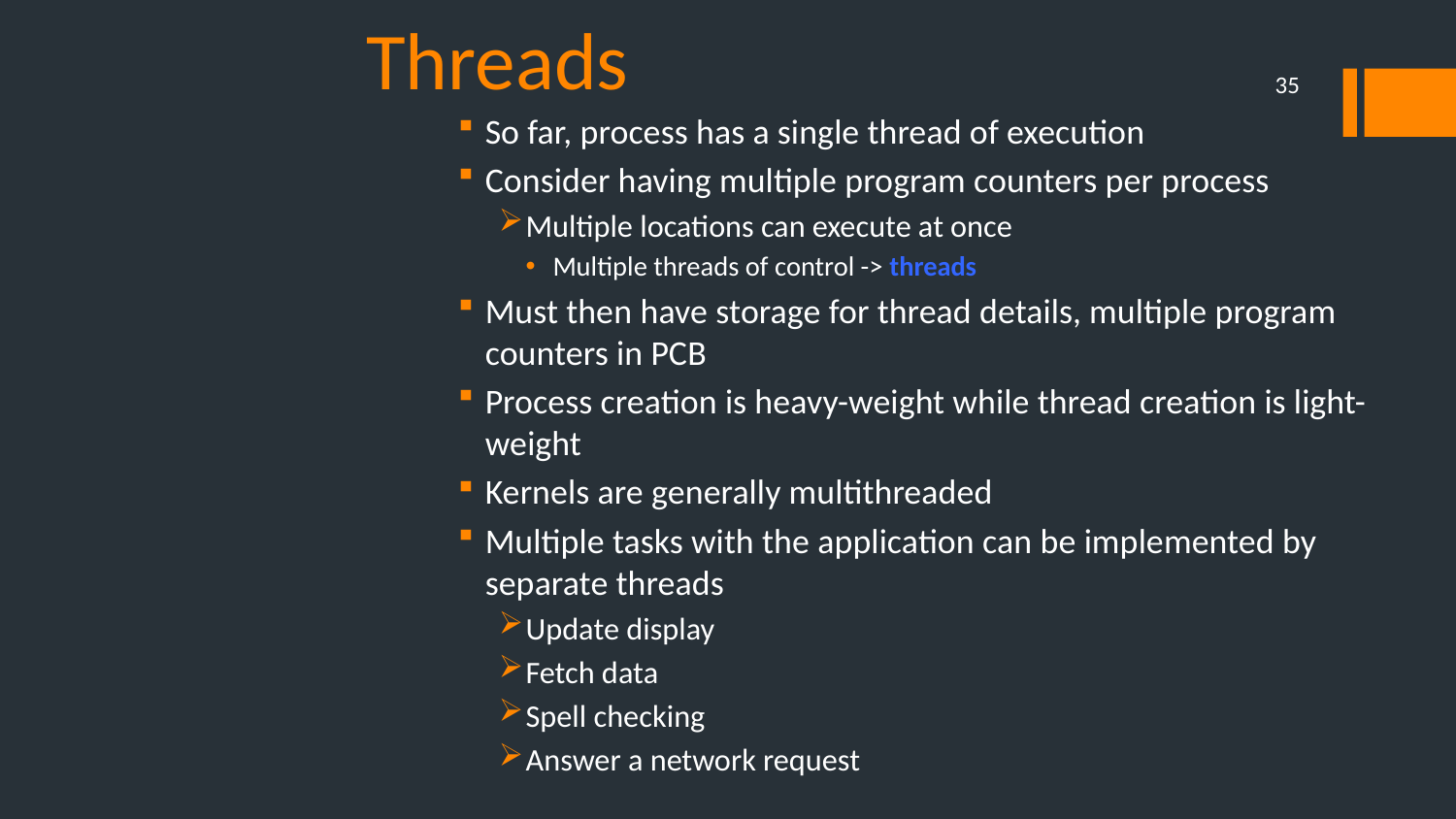

# Threads
35
So far, process has a single thread of execution
Consider having multiple program counters per process
Multiple locations can execute at once
Multiple threads of control -> threads
Must then have storage for thread details, multiple program counters in PCB
Process creation is heavy-weight while thread creation is light-weight
Kernels are generally multithreaded
Multiple tasks with the application can be implemented by separate threads
Update display
Fetch data
Spell checking
Answer a network request